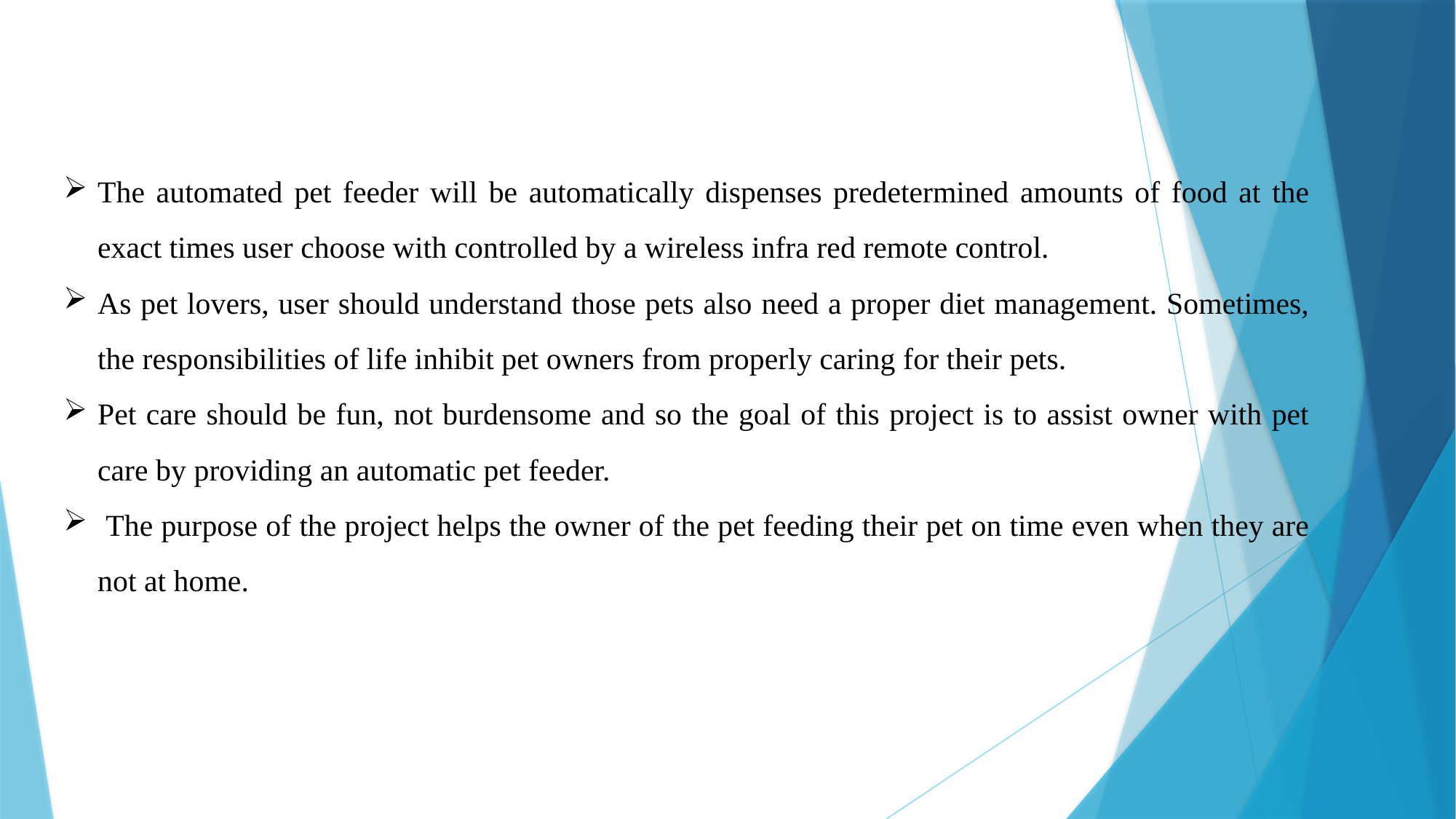

The automated pet feeder will be automatically dispenses predetermined amounts of food at the exact times user choose with controlled by a wireless infra red remote control.
As pet lovers, user should understand those pets also need a proper diet management. Sometimes, the responsibilities of life inhibit pet owners from properly caring for their pets.
Pet care should be fun, not burdensome and so the goal of this project is to assist owner with pet care by providing an automatic pet feeder.
 The purpose of the project helps the owner of the pet feeding their pet on time even when they are not at home.